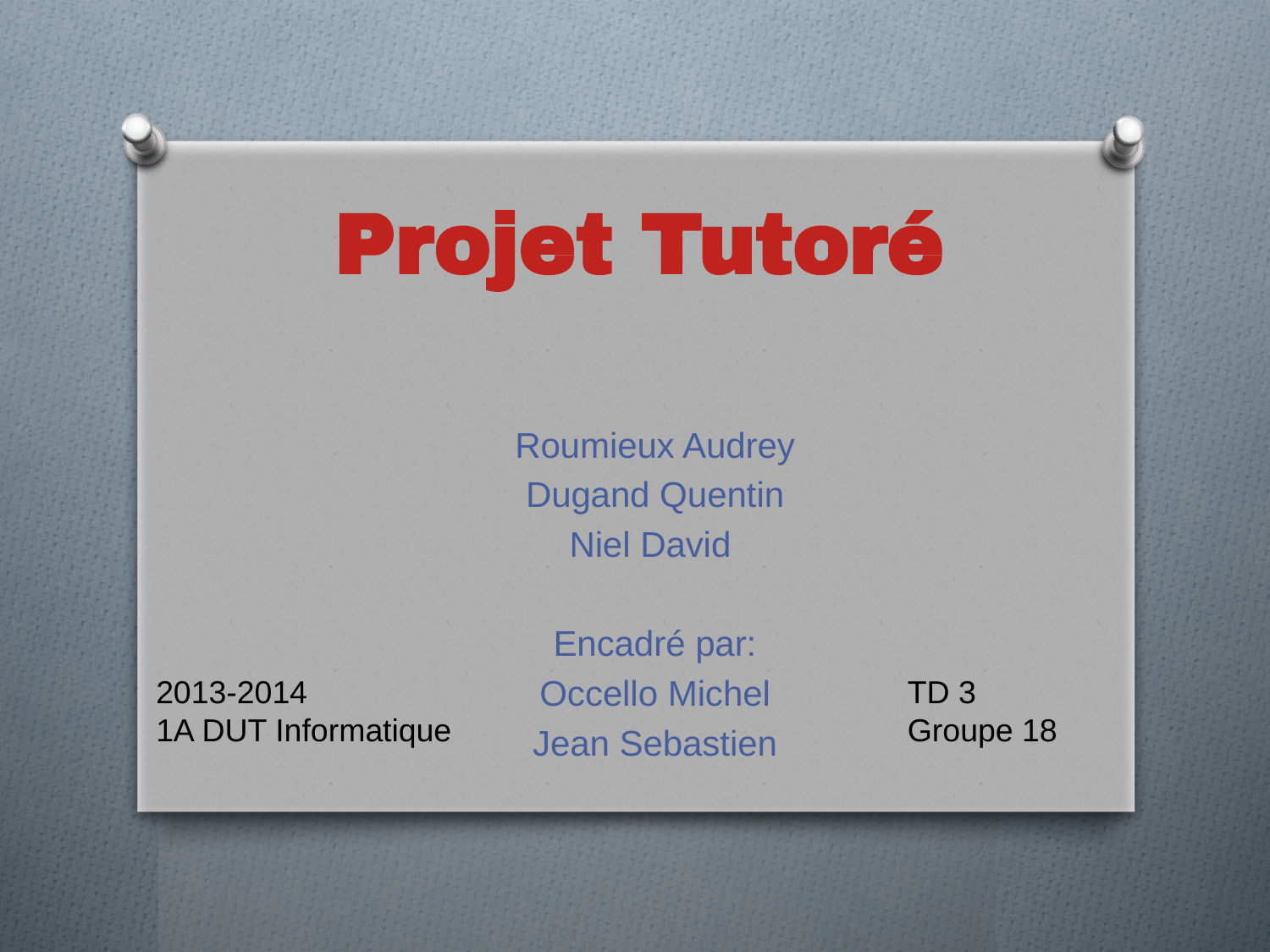

# Projet Tutoré
Roumieux Audrey
Dugand Quentin
Niel David

Encadré par:
Occello Michel
Jean Sebastien

2013-2014
1A DUT Informatique
TD 3
Groupe 18